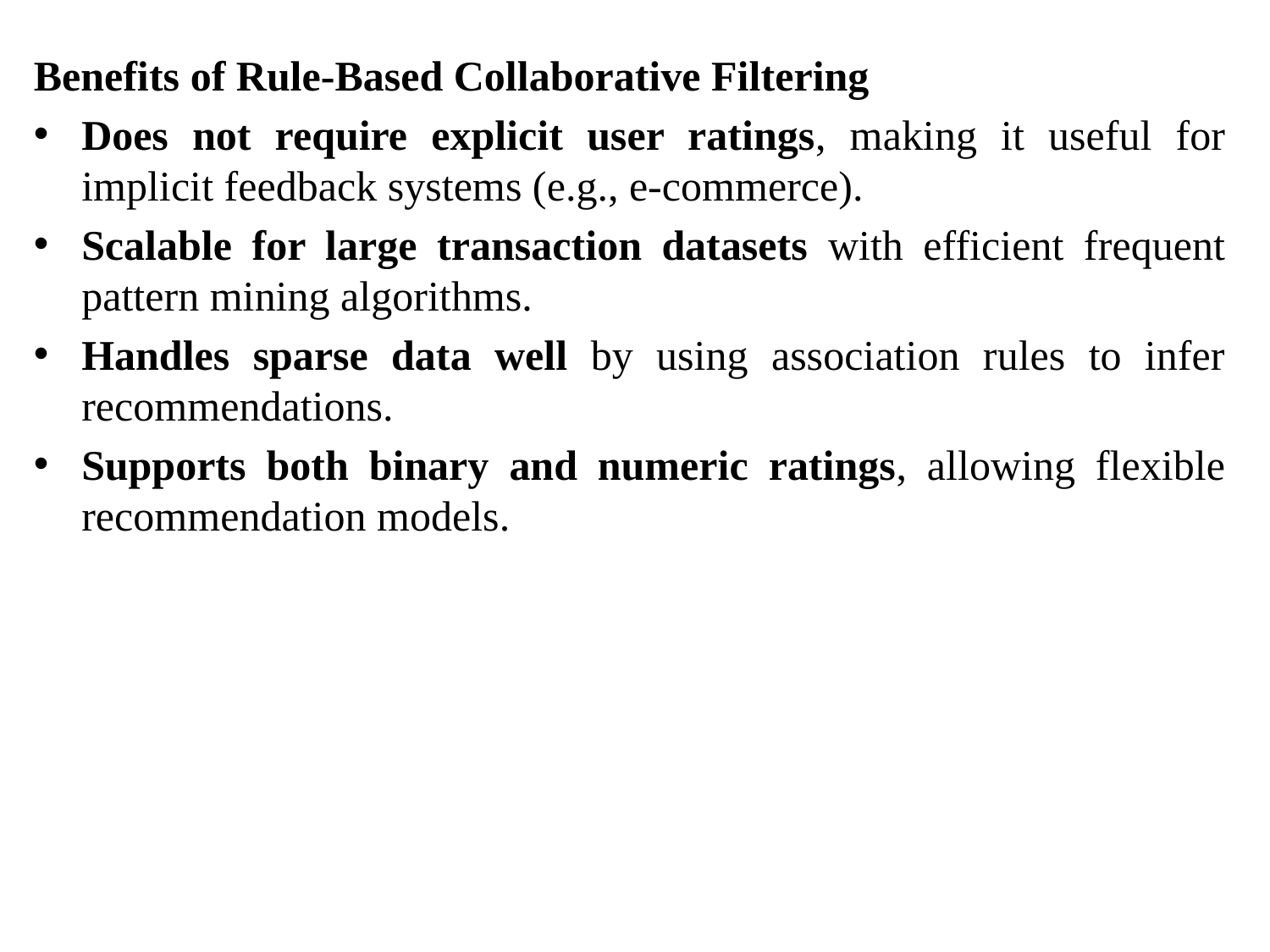

Benefits of Rule-Based Collaborative Filtering
Does not require explicit user ratings, making it useful for implicit feedback systems (e.g., e-commerce).
Scalable for large transaction datasets with efficient frequent pattern mining algorithms.
Handles sparse data well by using association rules to infer recommendations.
Supports both binary and numeric ratings, allowing flexible recommendation models.